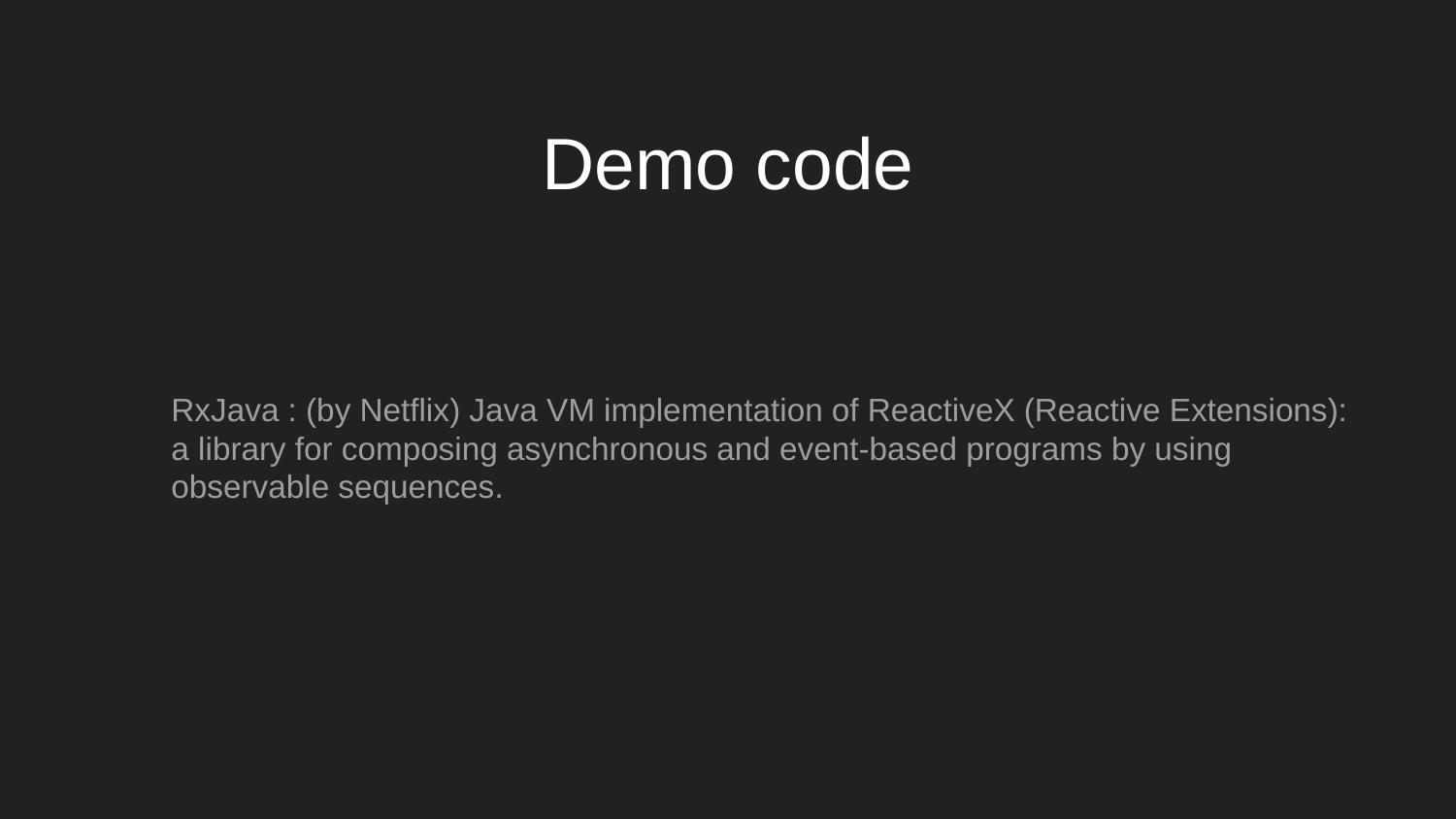

# Demo code

RxJava : (by Netflix) Java VM implementation of ReactiveX (Reactive Extensions): a library for composing asynchronous and event-based programs by using observable sequences.